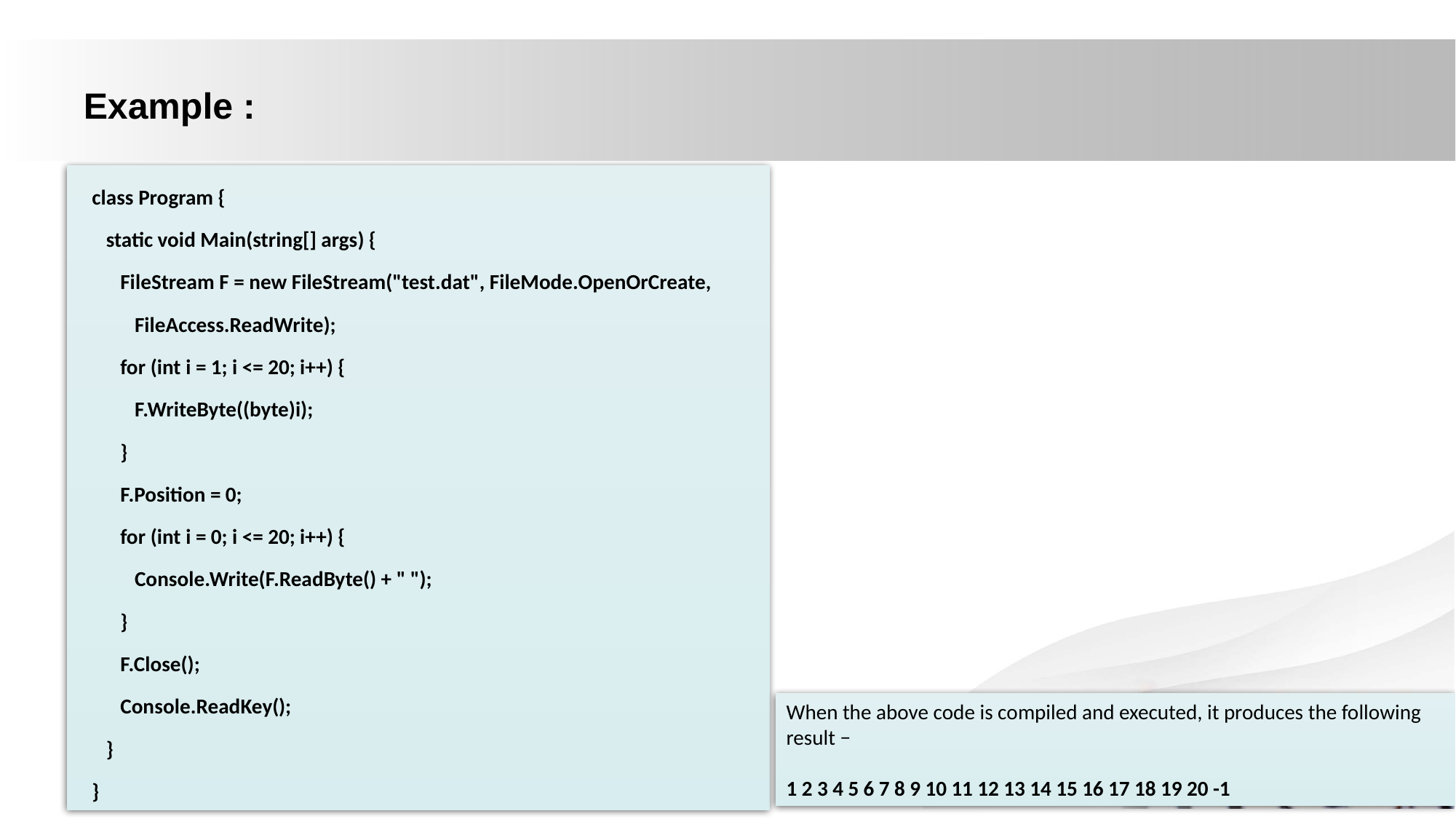

Example :
   class Program {
      static void Main(string[] args) {
         FileStream F = new FileStream("test.dat", FileMode.OpenOrCreate,
            FileAccess.ReadWrite);
         for (int i = 1; i <= 20; i++) {
            F.WriteByte((byte)i);
         }
         F.Position = 0;
         for (int i = 0; i <= 20; i++) {
            Console.Write(F.ReadByte() + " ");
         }
         F.Close();
         Console.ReadKey();
      }
   }

When the above code is compiled and executed, it produces the following result −

1 2 3 4 5 6 7 8 9 10 11 12 13 14 15 16 17 18 19 20 -1